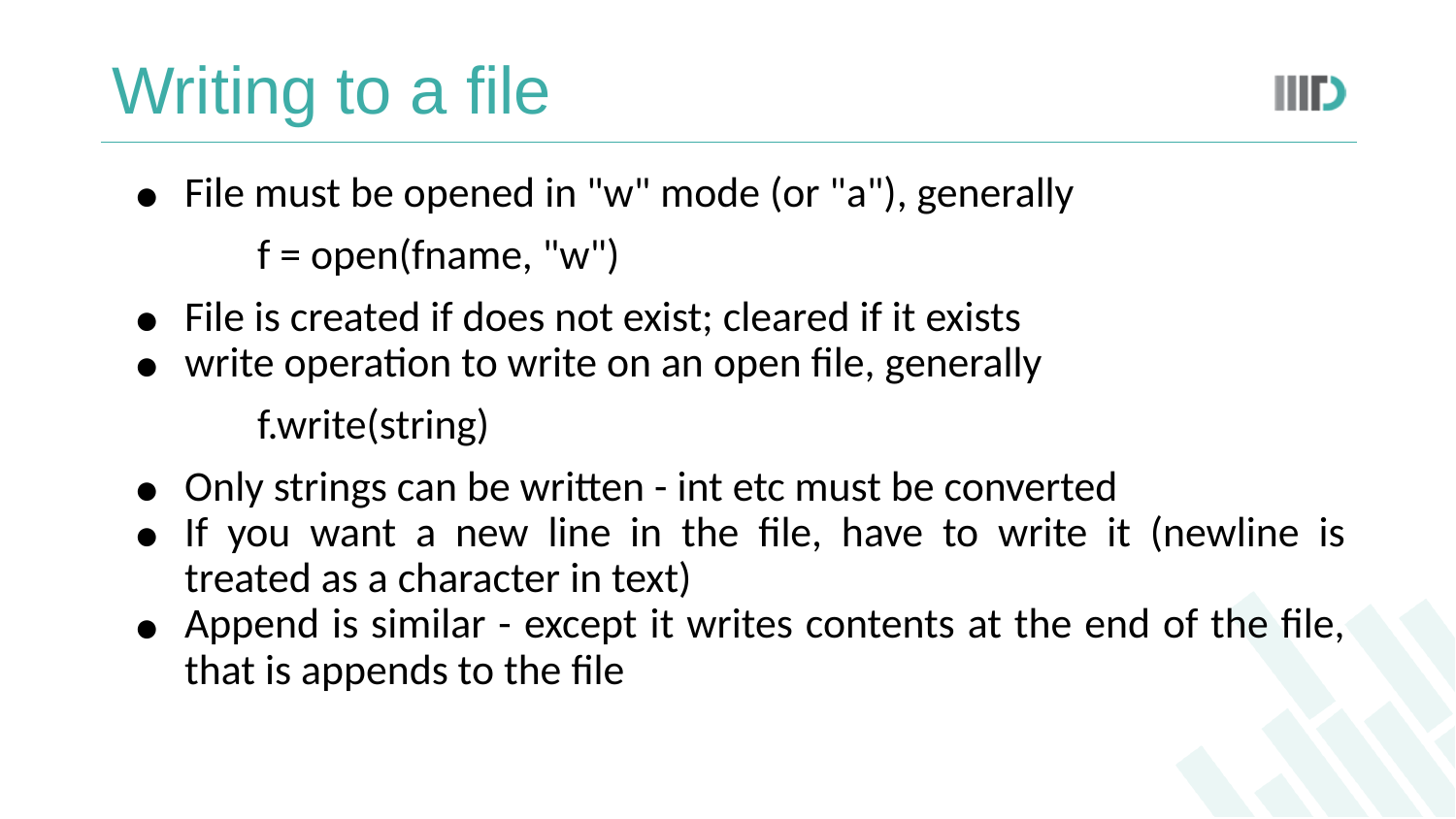

# Writing to a file
File must be opened in "w" mode (or "a"), generally
f = open(fname, "w")
File is created if does not exist; cleared if it exists
write operation to write on an open file, generally
f.write(string)
Only strings can be written - int etc must be converted
If you want a new line in the file, have to write it (newline is treated as a character in text)
Append is similar - except it writes contents at the end of the file, that is appends to the file